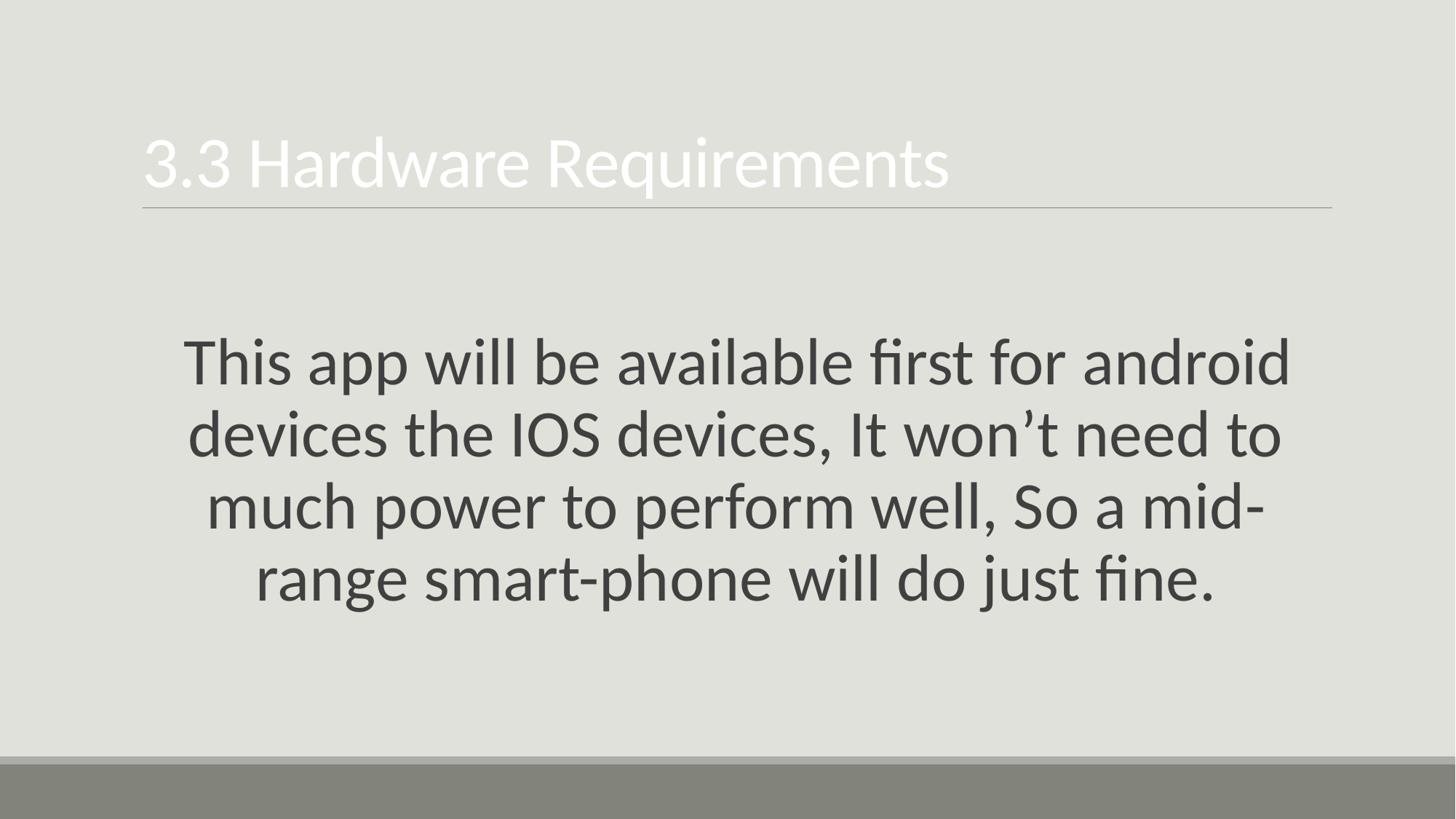

# 3.3 Hardware Requirements

This app will be available first for android devices the IOS devices, It won’t need to much power to perform well, So a mid-range smart-phone will do just fine.